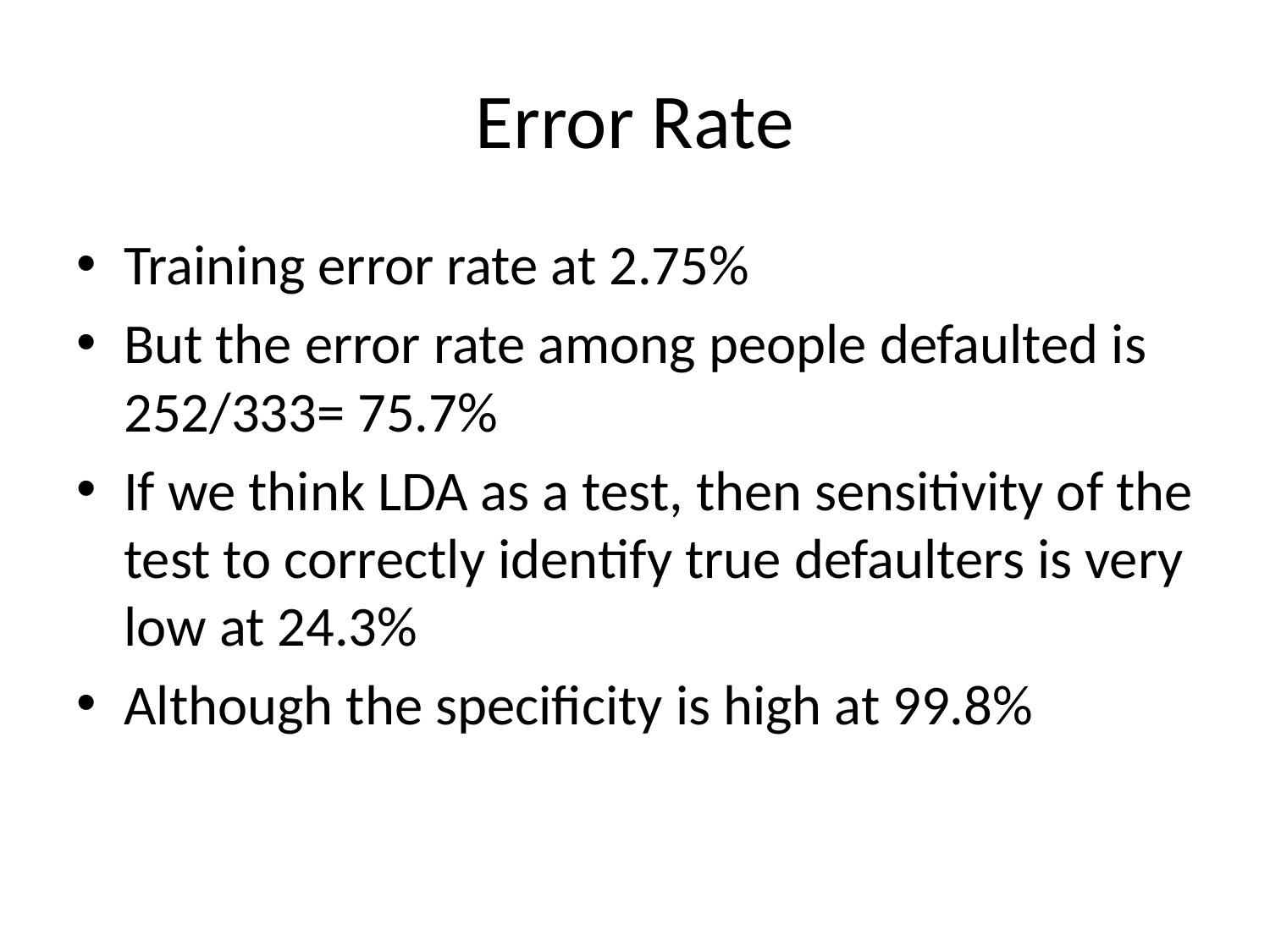

# Error Rate
Training error rate at 2.75%
But the error rate among people defaulted is 252/333= 75.7%
If we think LDA as a test, then sensitivity of the test to correctly identify true defaulters is very low at 24.3%
Although the specificity is high at 99.8%